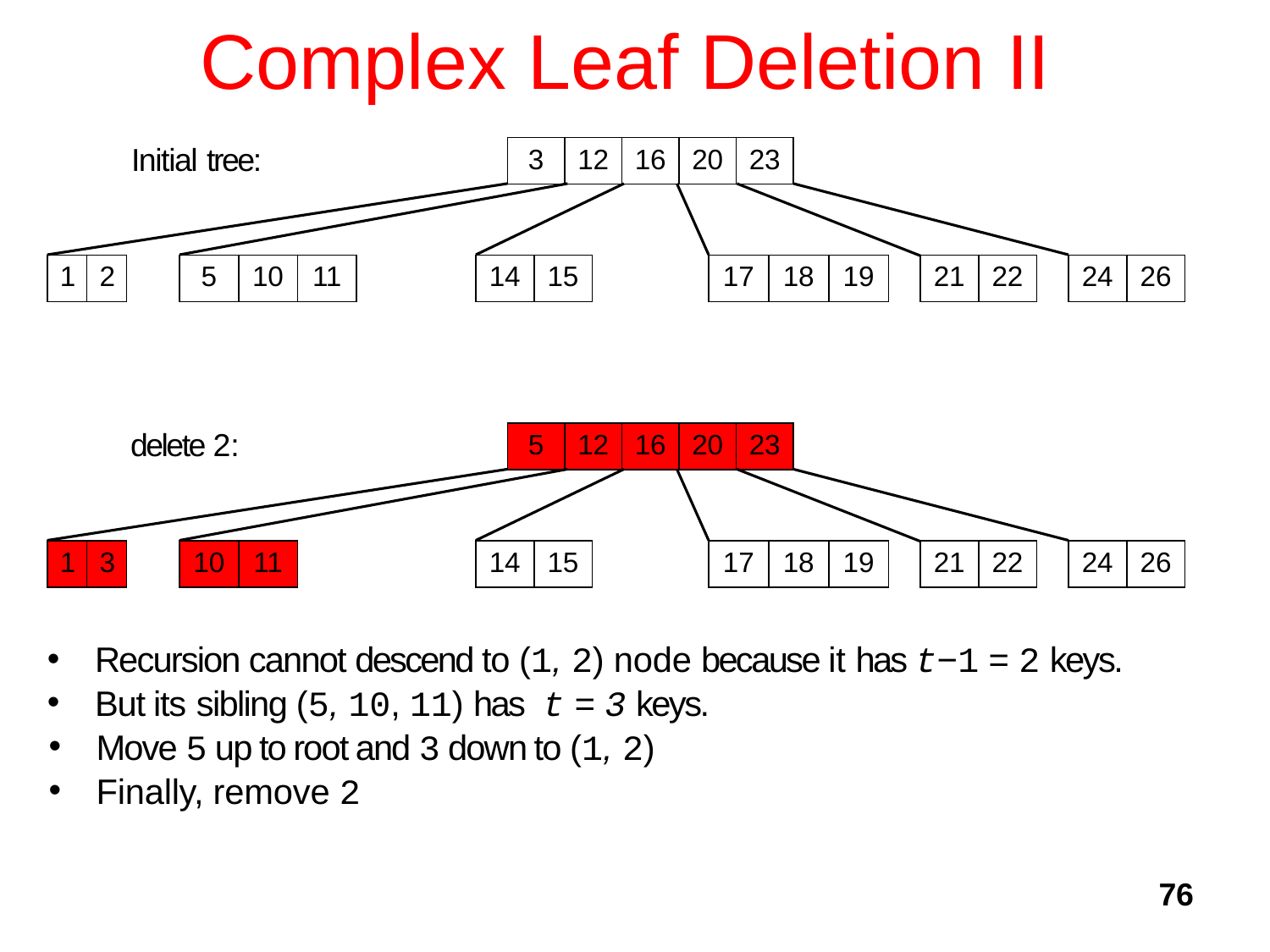

# Complex Leaf Deletion II
Initial tree:
| 3 | 12 | 16 | 20 | 23 |
| --- | --- | --- | --- | --- |
| 1 | 2 |
| --- | --- |
| 5 | 10 | 11 |
| --- | --- | --- |
| 14 | 15 |
| --- | --- |
| 17 | 18 | 19 |
| --- | --- | --- |
| 21 | 22 |
| --- | --- |
| 24 | 26 |
| --- | --- |
delete 2:
| 5 | 12 | 16 | 20 | 23 |
| --- | --- | --- | --- | --- |
| 1 | 3 |
| --- | --- |
| 10 | 11 |
| --- | --- |
| 14 | 15 |
| --- | --- |
| 17 | 18 | 19 |
| --- | --- | --- |
| 21 | 22 |
| --- | --- |
| 24 | 26 |
| --- | --- |
Recursion cannot descend to (1, 2) node because it has t−1 = 2 keys.
But its sibling (5, 10, 11) has  t = 3 keys.
Move 5 up to root and 3 down to (1, 2)
Finally, remove 2
76